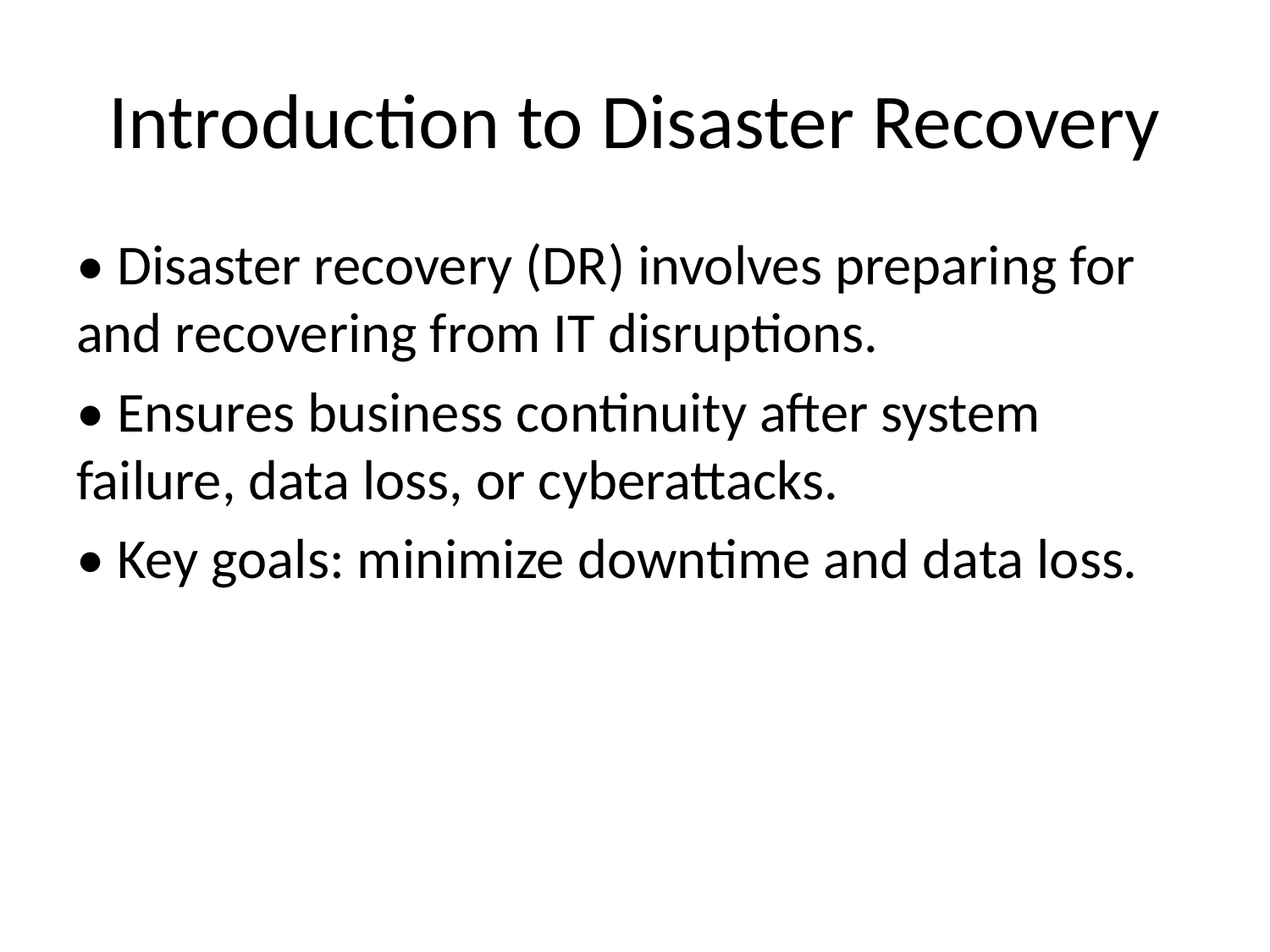

# Introduction to Disaster Recovery
• Disaster recovery (DR) involves preparing for and recovering from IT disruptions.
• Ensures business continuity after system failure, data loss, or cyberattacks.
• Key goals: minimize downtime and data loss.